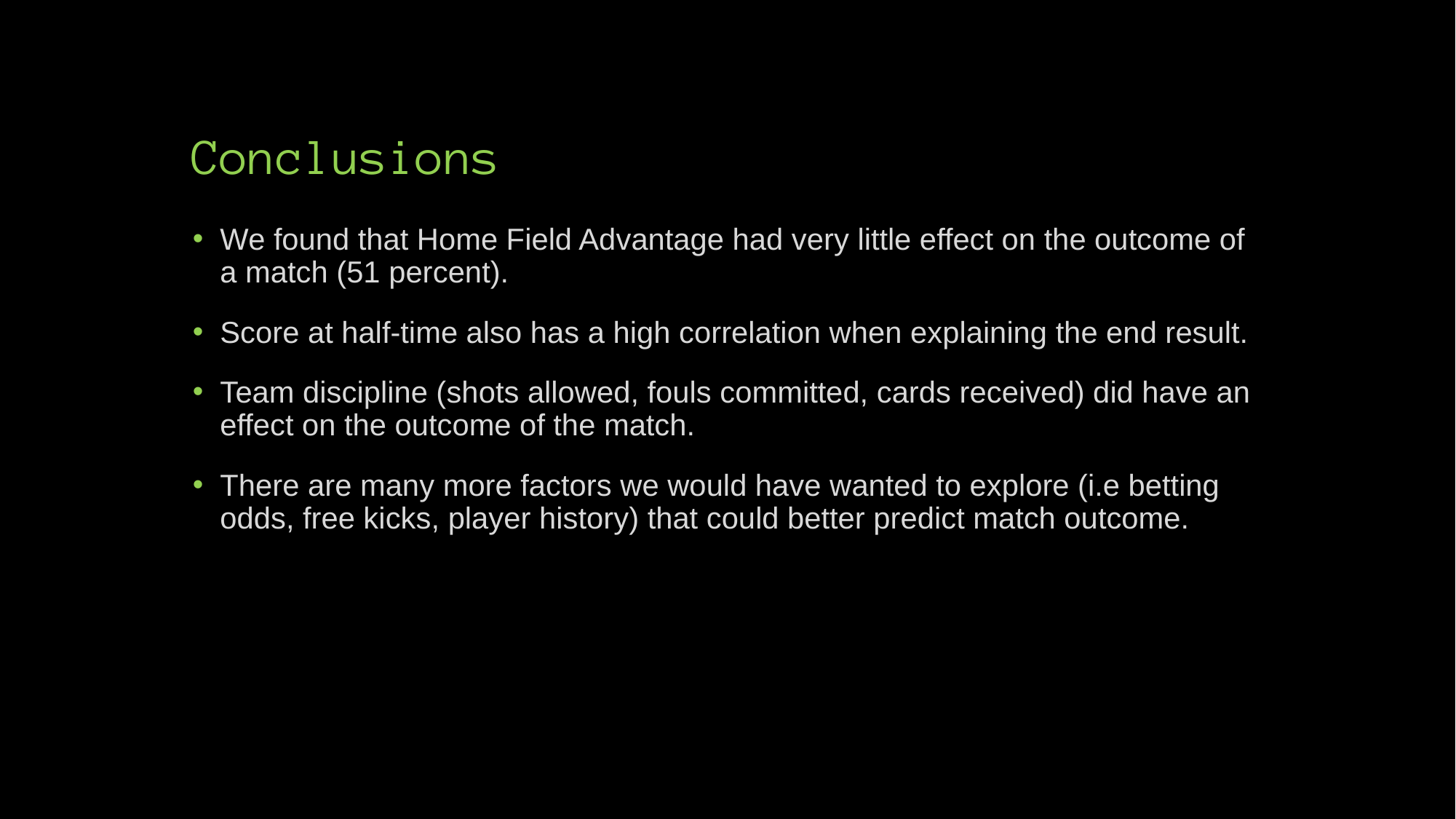

# Conclusions
We found that Home Field Advantage had very little effect on the outcome of a match (51 percent).
Score at half-time also has a high correlation when explaining the end result.
Team discipline (shots allowed, fouls committed, cards received) did have an effect on the outcome of the match.
There are many more factors we would have wanted to explore (i.e betting odds, free kicks, player history) that could better predict match outcome.